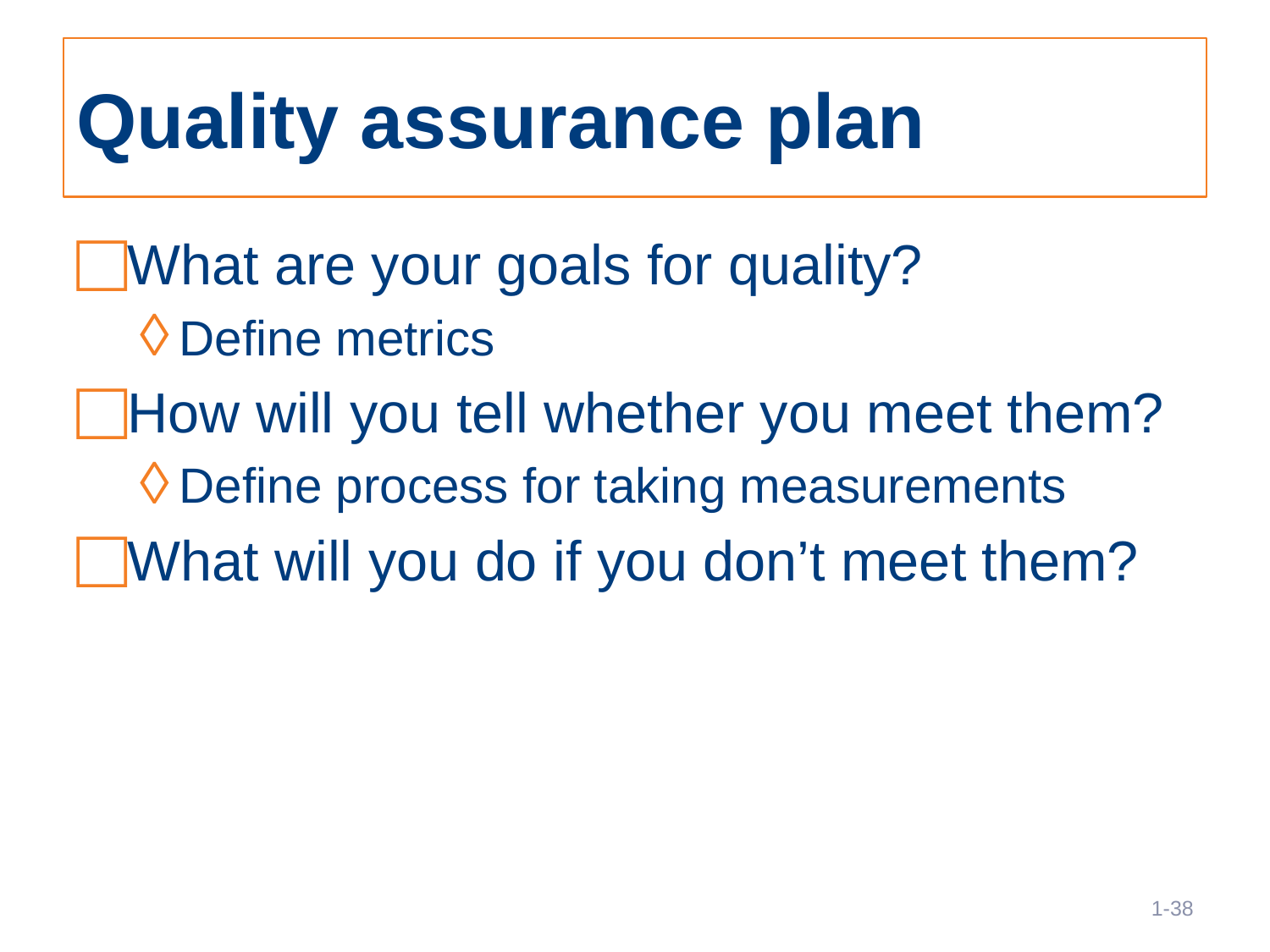

# Quality assurance plan
What are your goals for quality?
Define metrics
How will you tell whether you meet them?
Define process for taking measurements
What will you do if you don’t meet them?
38